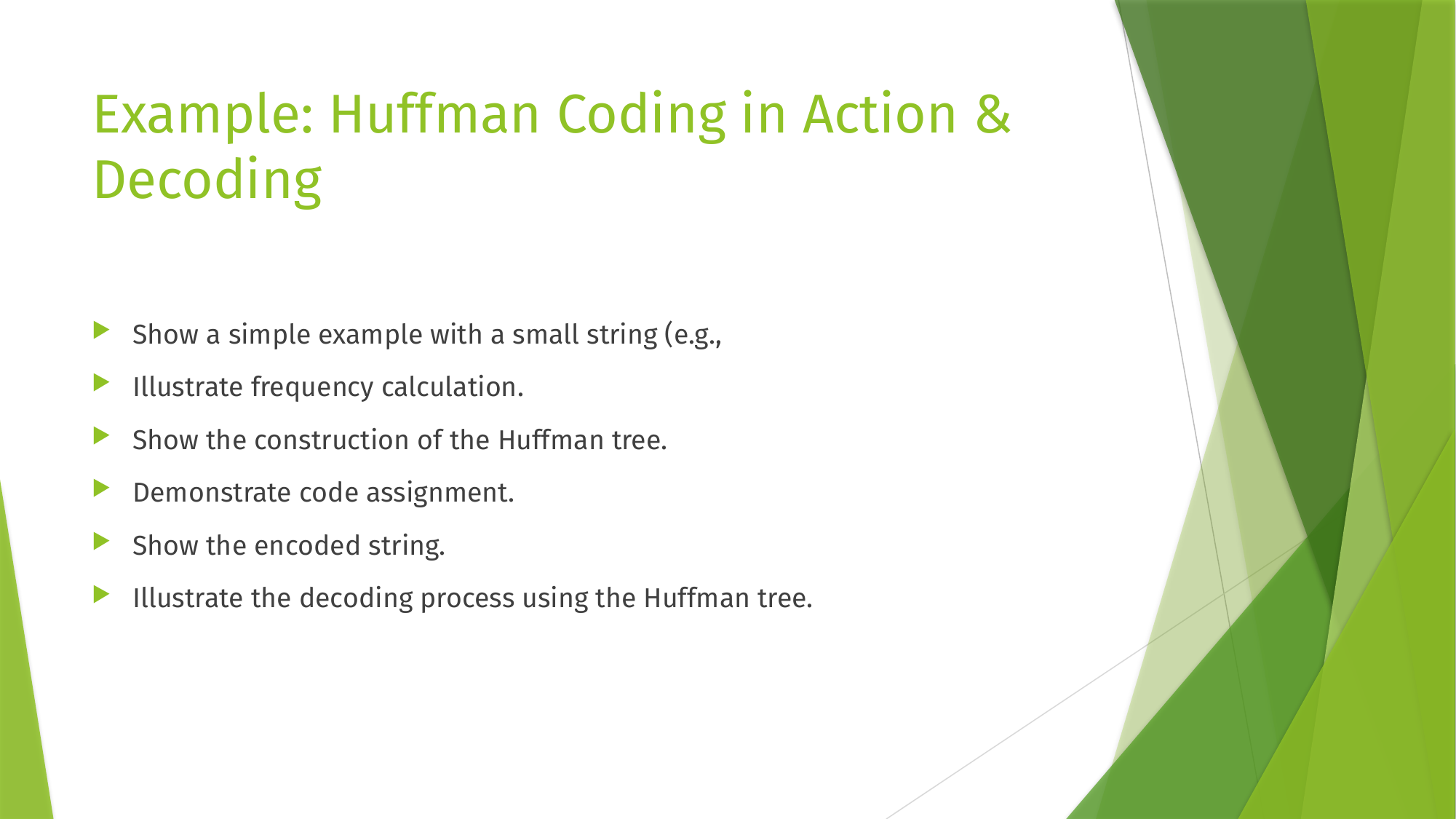

# Example: Huffman Coding in Action & Decoding

Show a simple example with a small string (e.g.,
Illustrate frequency calculation.
Show the construction of the Huffman tree.
Demonstrate code assignment.
Show the encoded string.
Illustrate the decoding process using the Huffman tree.